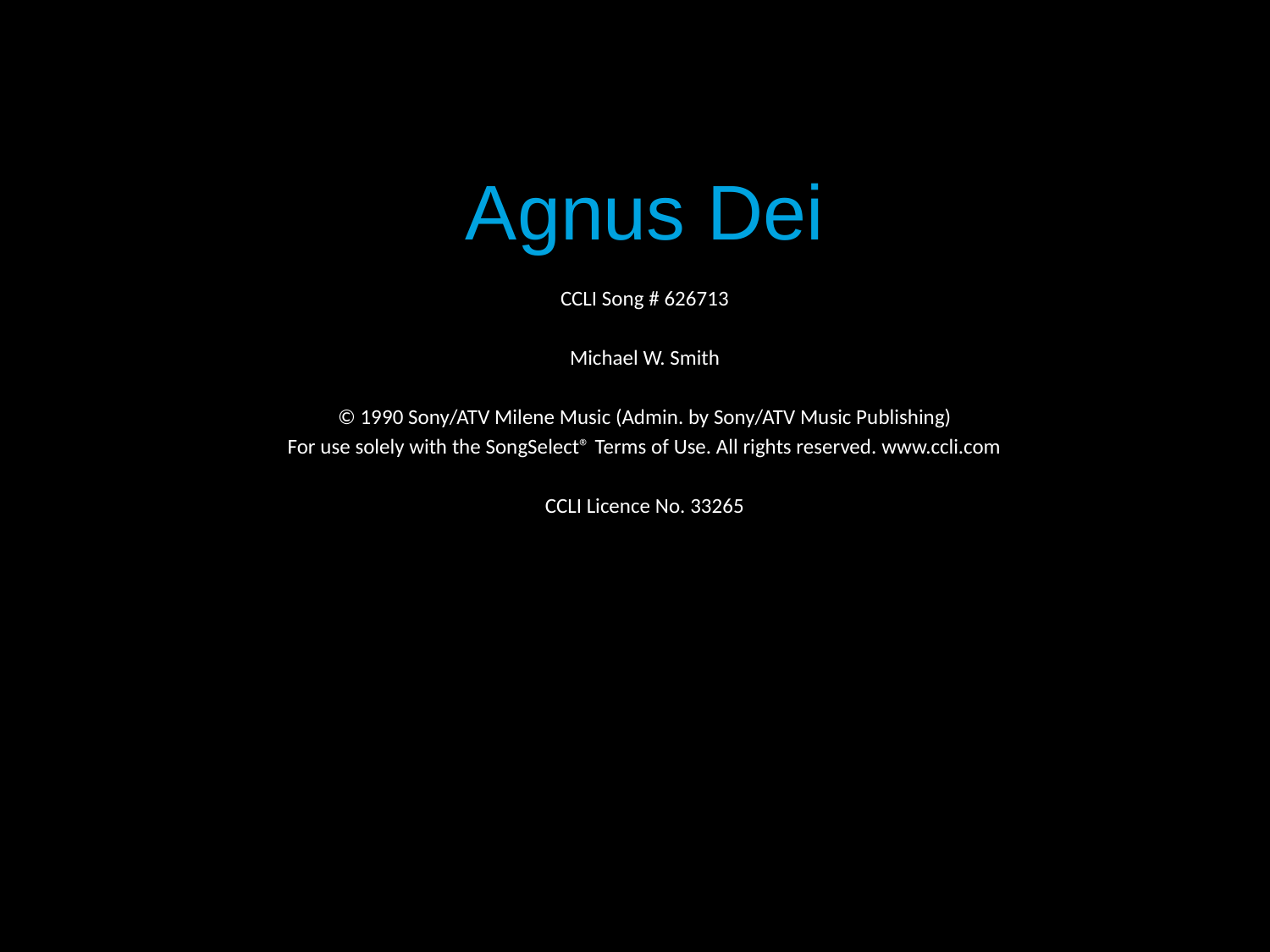

Agnus Dei
CCLI Song # 626713

Michael W. Smith

© 1990 Sony/ATV Milene Music (Admin. by Sony/ATV Music Publishing)
For use solely with the SongSelect® Terms of Use. All rights reserved. www.ccli.com

CCLI Licence No. 33265